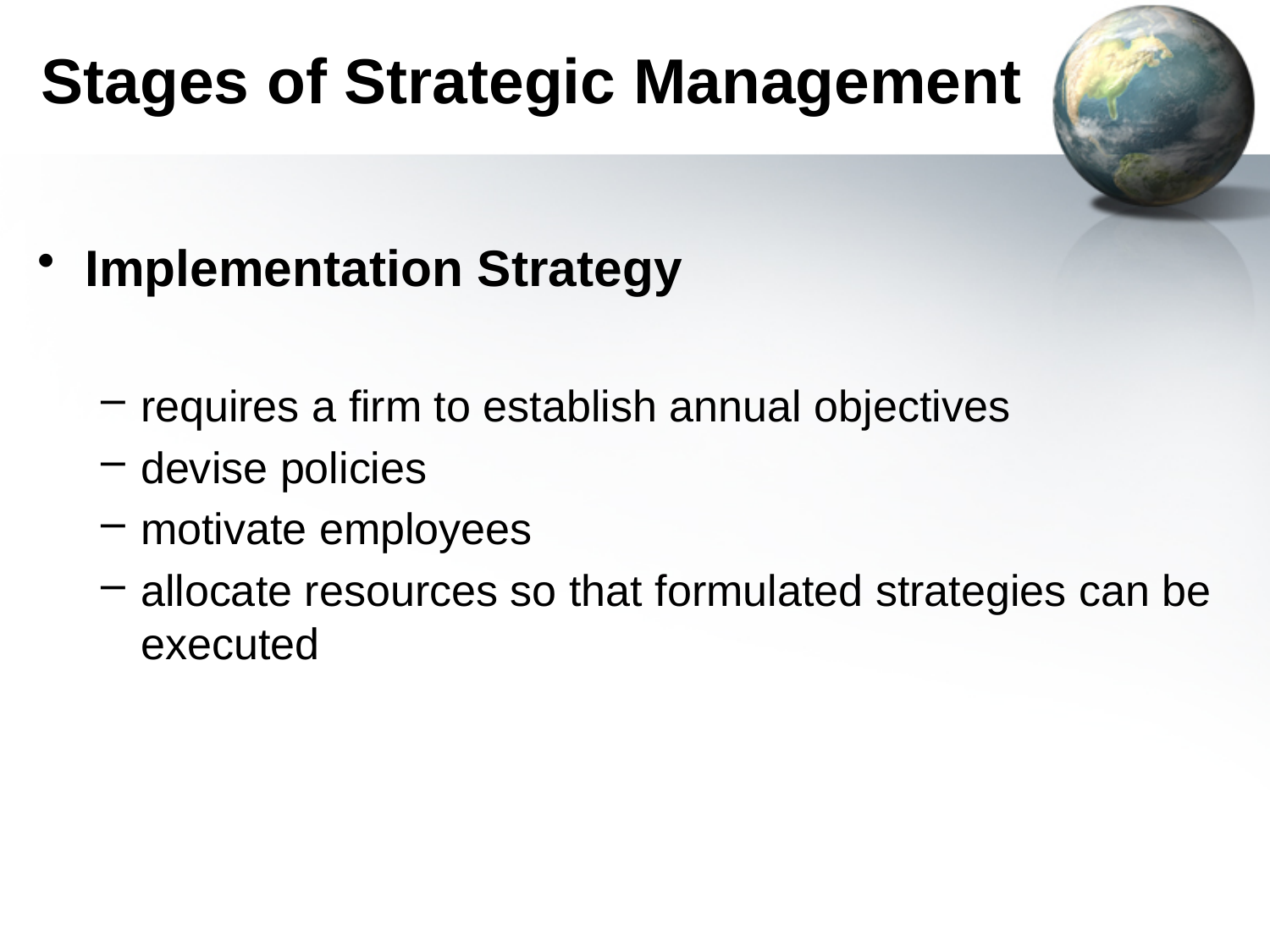

# Stages of Strategic Management
Implementation Strategy

requires a firm to establish annual objectives
devise policies
motivate employees
allocate resources so that formulated strategies can be executed